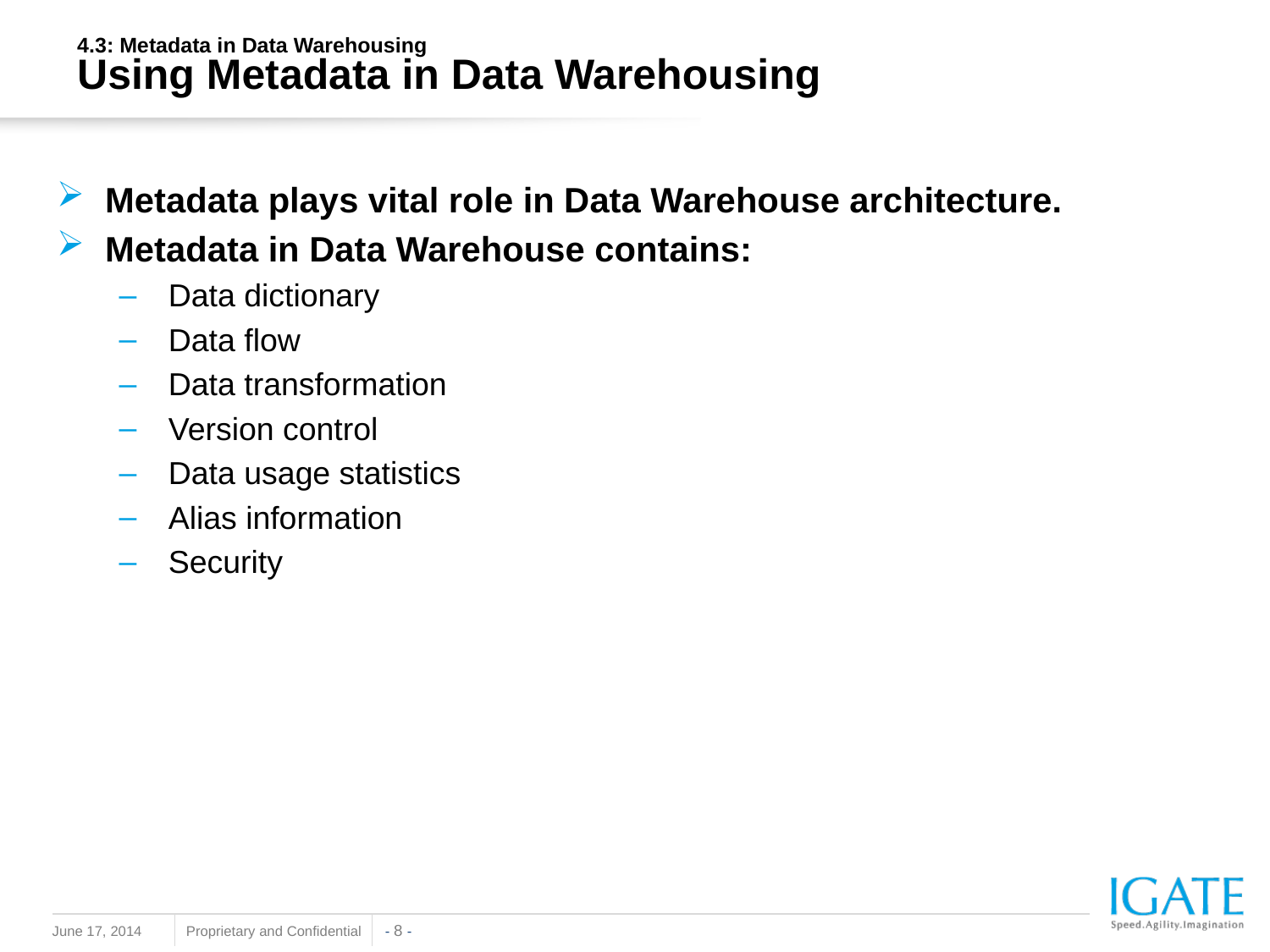

4.3: Metadata in Data Warehousing
Using Metadata in Data Warehousing
Metadata plays vital role in Data Warehouse architecture.
Metadata in Data Warehouse contains:
 Data dictionary
 Data flow
 Data transformation
 Version control
 Data usage statistics
 Alias information
 Security